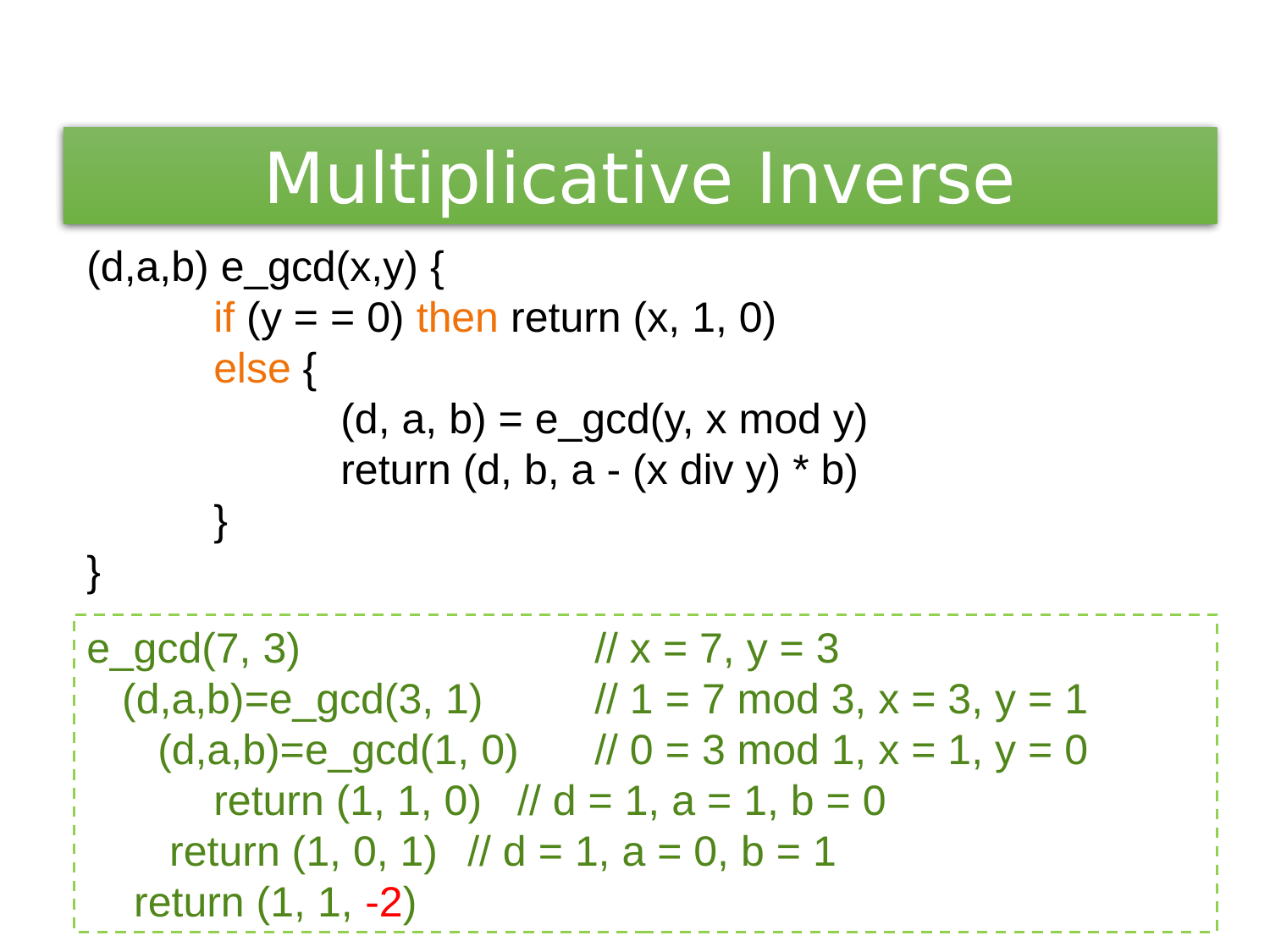

Multiplicative Inverse
(d,a,b) e_gcd(x,y) {
	if (y = = 0) then return (x, 1, 0)
	else {
		(d, a, b) = e_gcd(y, x mod y)
		return (d, b, a - (x div y) * b)
	}
}

e_gcd(7, 3)			// x = 7, y = 3
   (d,a,b)=e_gcd(3, 1)	// 1 = 7 mod 3, x = 3, y = 1
      (d,a,b)=e_gcd(1, 0)	// 0 = 3 mod 1, x = 1, y = 0
	return (1, 1, 0)   // d = 1, a = 1, b = 0
       return (1, 0, 1)	// d = 1, a = 0, b = 1
    return (1, 1, -2)